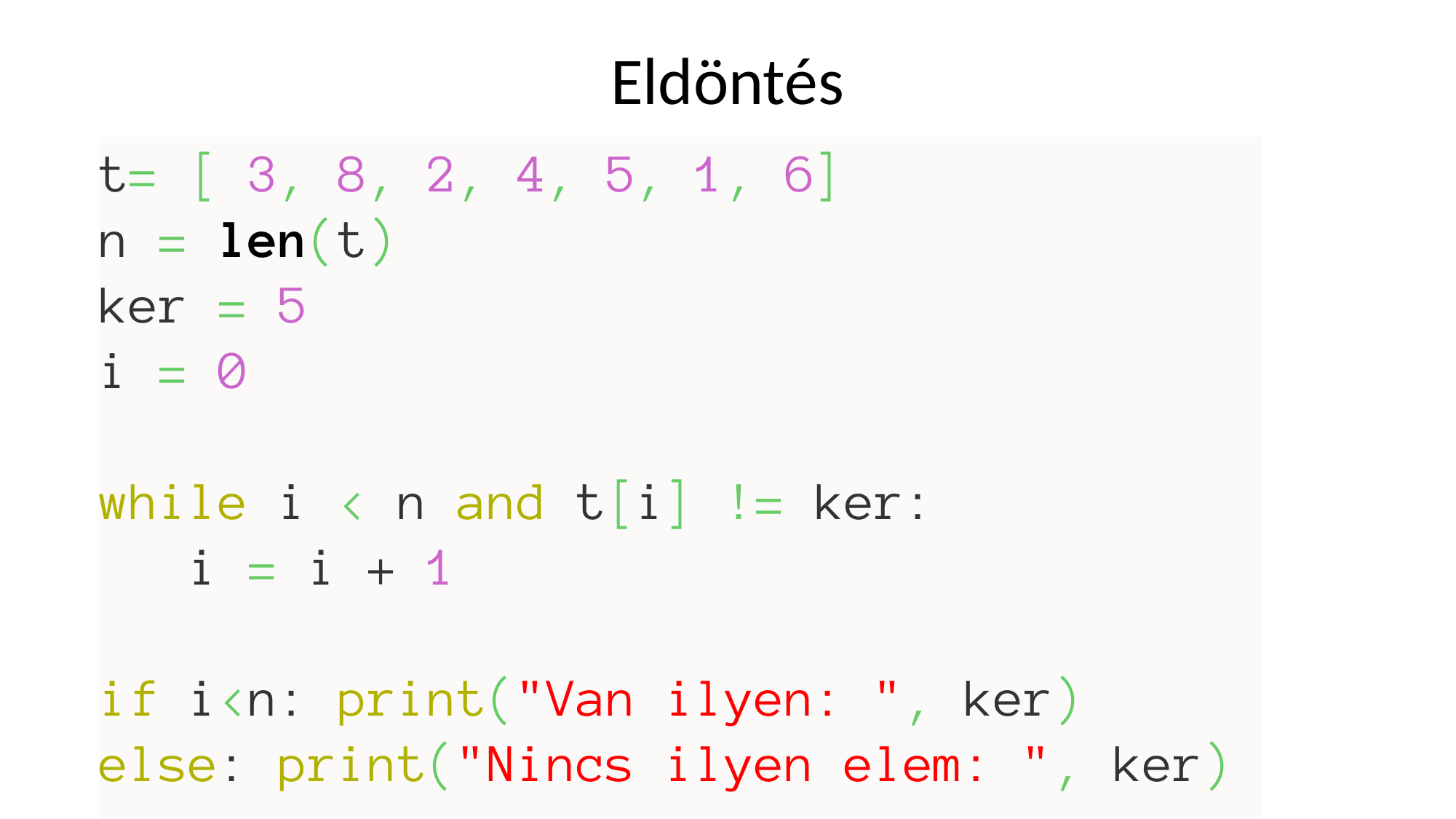

# Eldöntés
t= [ 3, 8, 2, 4, 5, 1, 6]
n = len(t)
ker = 5
i = 0

while i < n and t[i] != ker:
   i = i + 1

if i<n: print("Van ilyen: ", ker)
else: print("Nincs ilyen elem: ", ker)